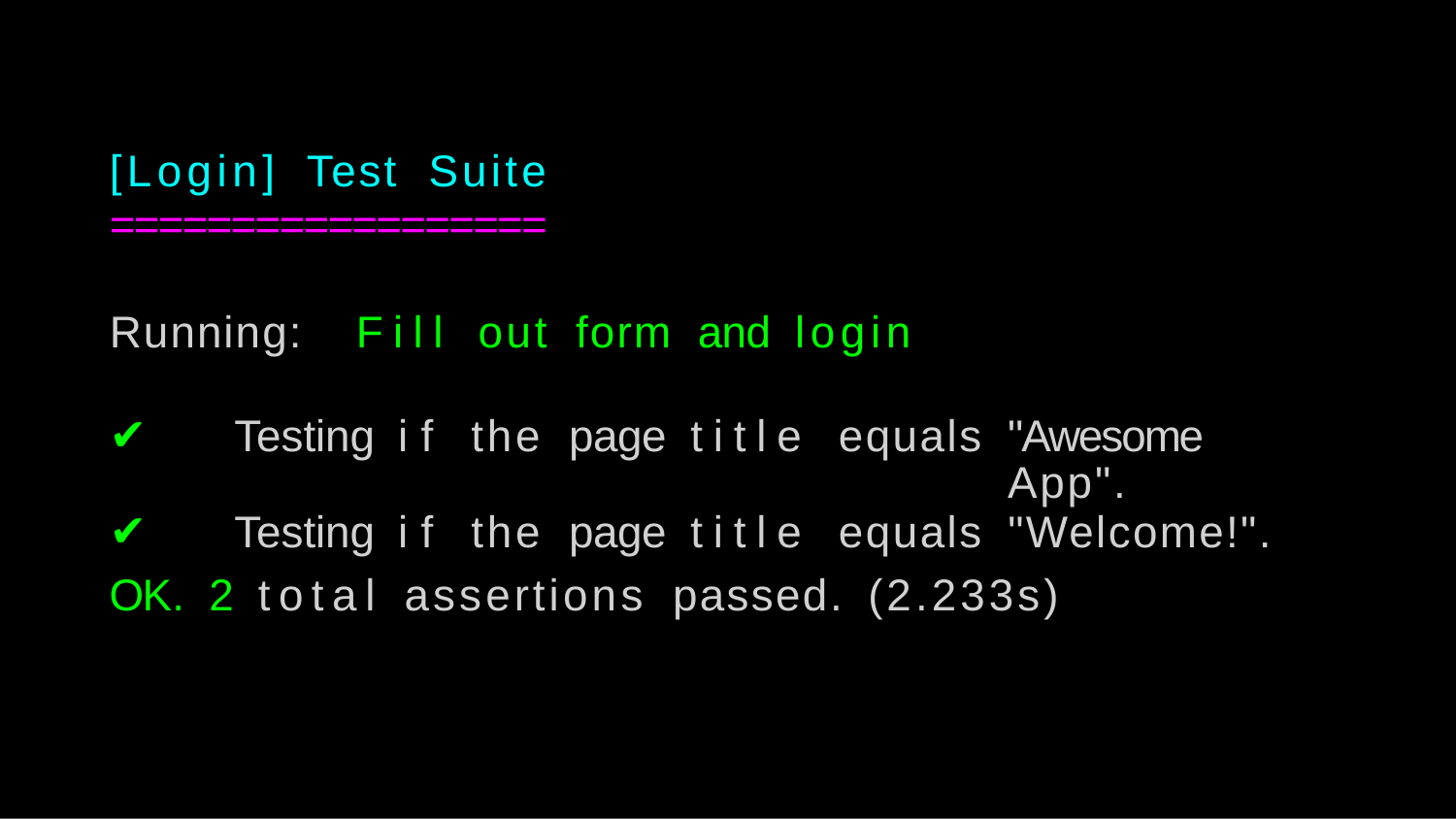

[Login]	Test	Suite
==================

Running:	Fill	out	form	and	login
| ✔ | Testing | if | the | page | title | equals | "Awesome App". |
| --- | --- | --- | --- | --- | --- | --- | --- |
| ✔ | Testing | if | the | page | title | equals | "Welcome!". |
OK.	2	total	assertions	passed.	(2.233s)